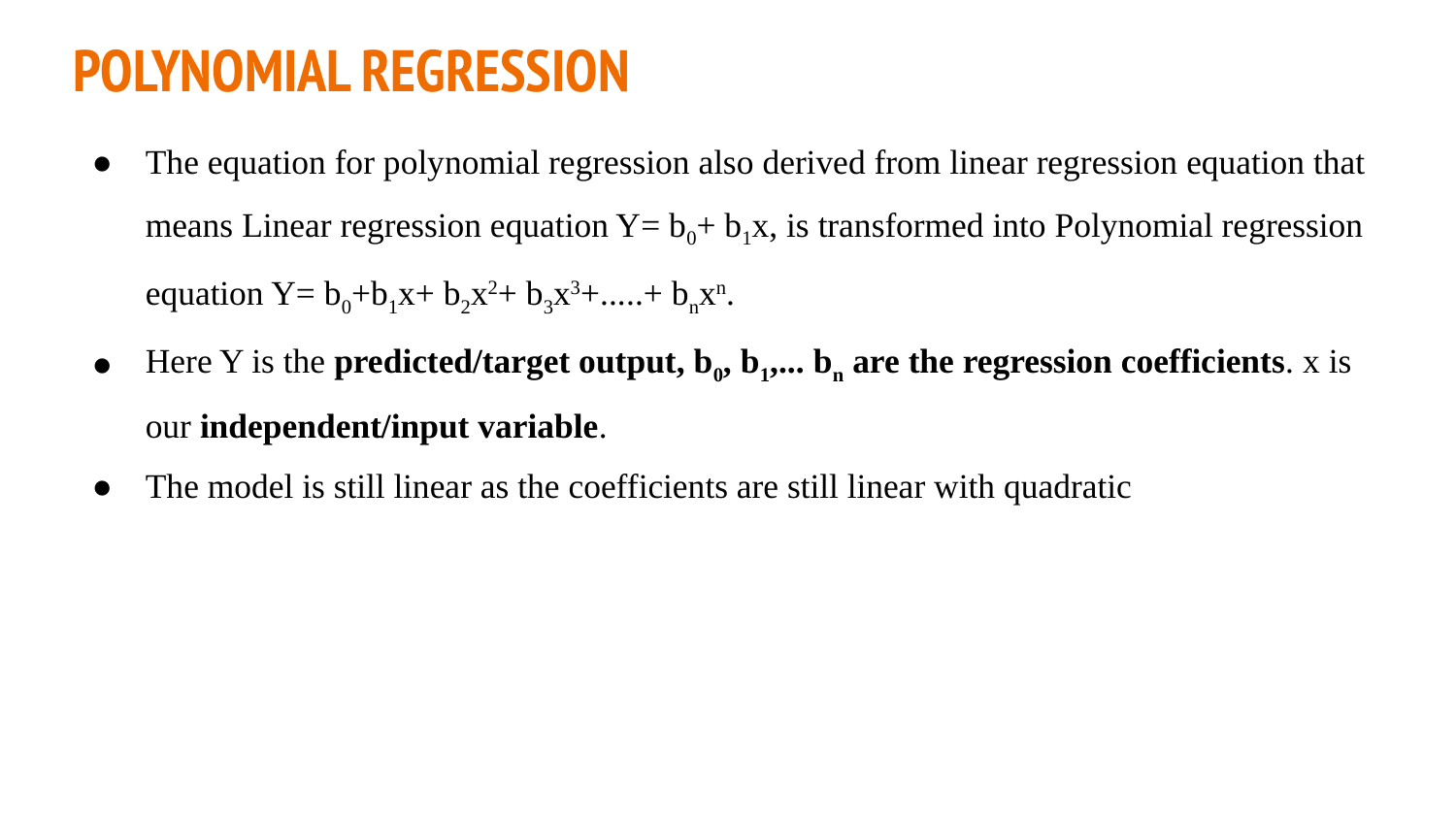

POLYNOMIAL REGRESSION
The equation for polynomial regression also derived from linear regression equation that means Linear regression equation Y= b0+ b1x, is transformed into Polynomial regression equation Y= b0+b1x+ b2x2+ b3x3+.....+ bnxn.
Here Y is the predicted/target output, b0, b1,... bn are the regression coefficients. x is our independent/input variable.
The model is still linear as the coefficients are still linear with quadratic